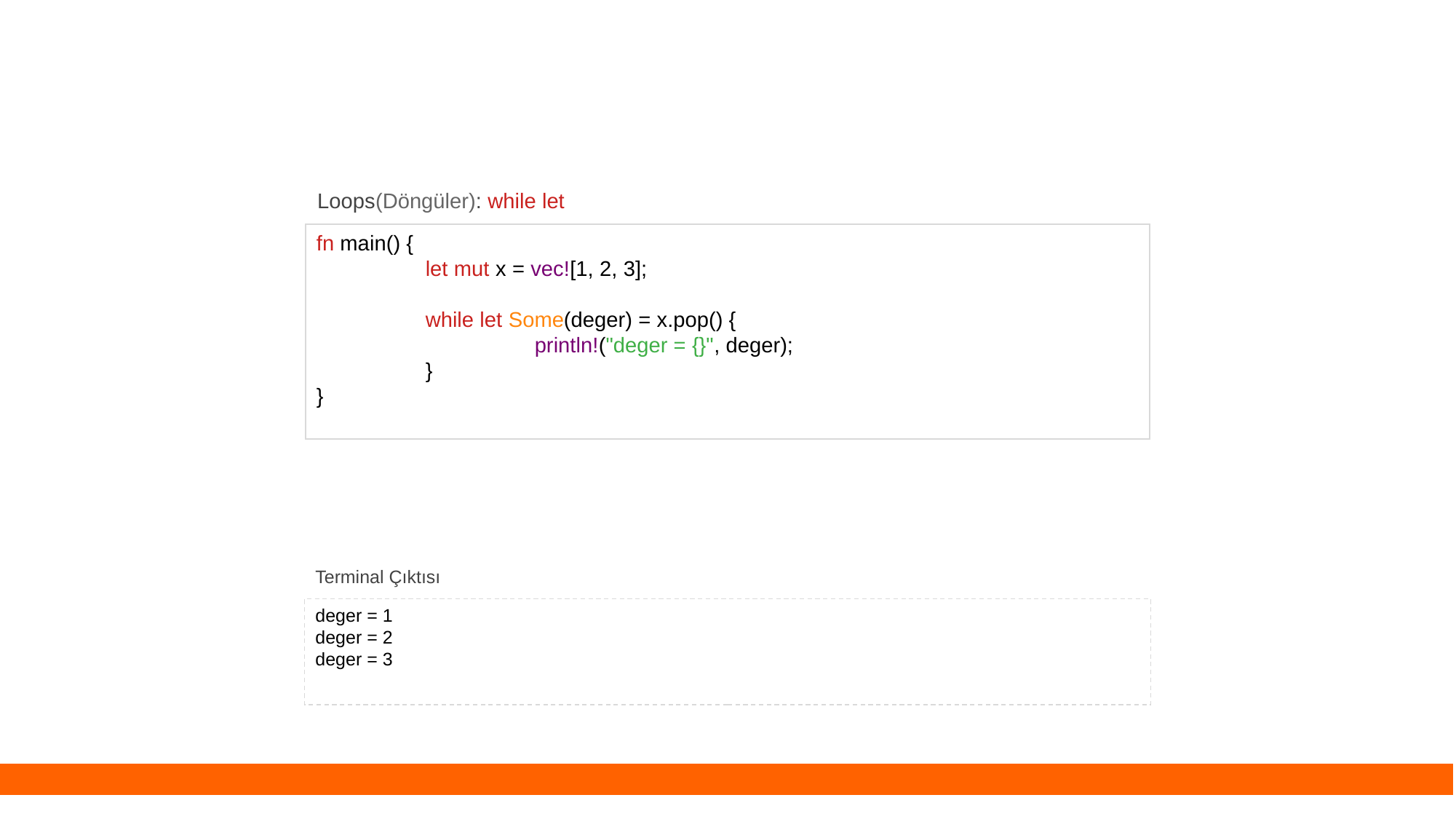

Loops(Döngüler): while let
fn main() {
	let mut x = vec![1, 2, 3];

	while let Some(deger) = x.pop() {
		println!("deger = {}", deger);
	}
}
Terminal Çıktısı
deger = 1
deger = 2
deger = 3